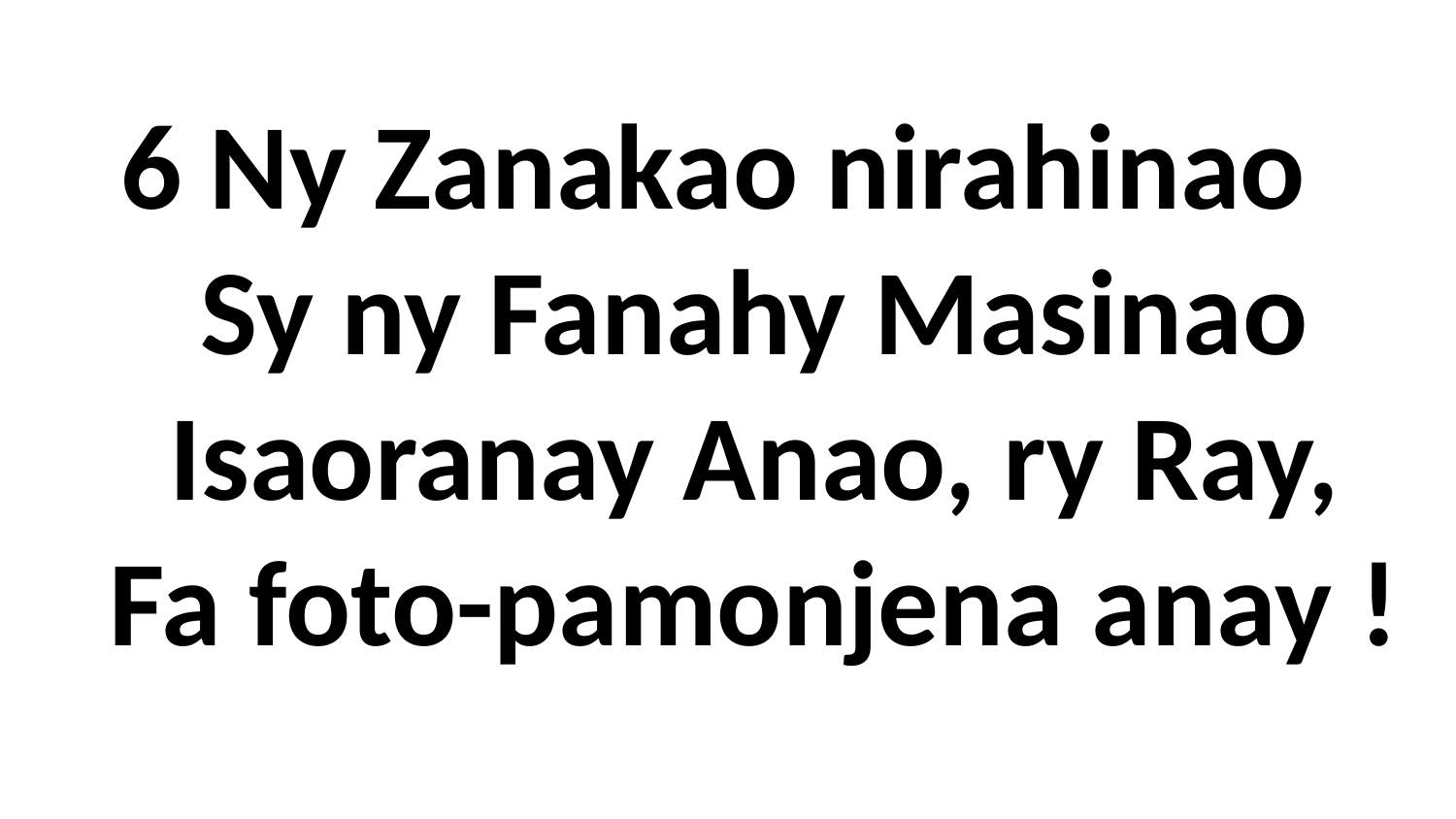

# 6 Ny Zanakao nirahinao Sy ny Fanahy Masinao Isaoranay Anao, ry Ray, Fa foto-pamonjena anay !